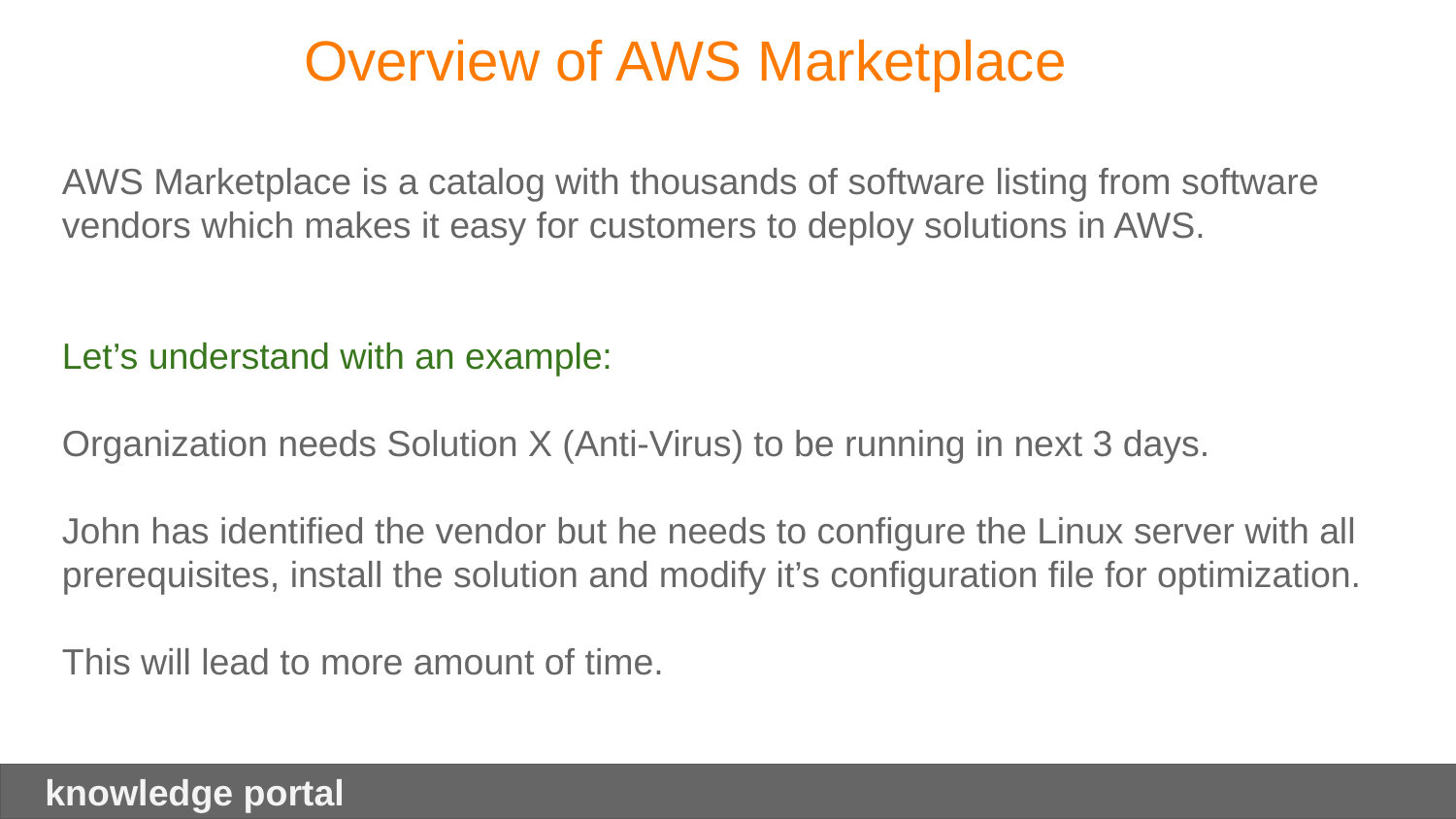

Overview of AWS Marketplace

AWS Marketplace is a catalog with thousands of software listing from software vendors which makes it easy for customers to deploy solutions in AWS.

Let’s understand with an example:

Organization needs Solution X (Anti-Virus) to be running in next 3 days.

John has identified the vendor but he needs to configure the Linux server with all prerequisites, install the solution and modify it’s configuration file for optimization.

This will lead to more amount of time.

   knowledge portal